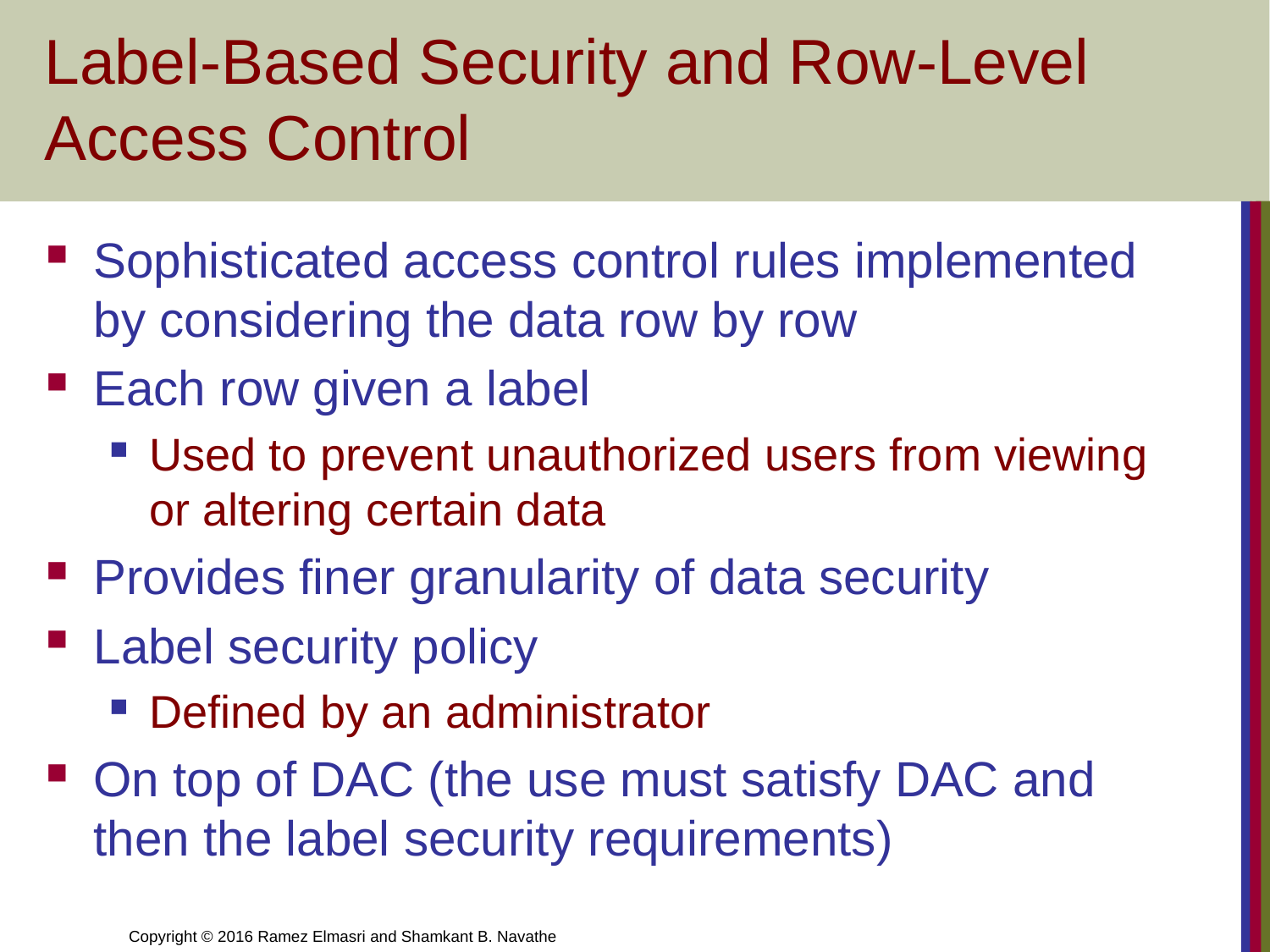

# Label-Based Security and Row-Level Access Control
Sophisticated access control rules implemented by considering the data row by row
Each row given a label
Used to prevent unauthorized users from viewing or altering certain data
Provides finer granularity of data security
Label security policy
Defined by an administrator
On top of DAC (the use must satisfy DAC and then the label security requirements)